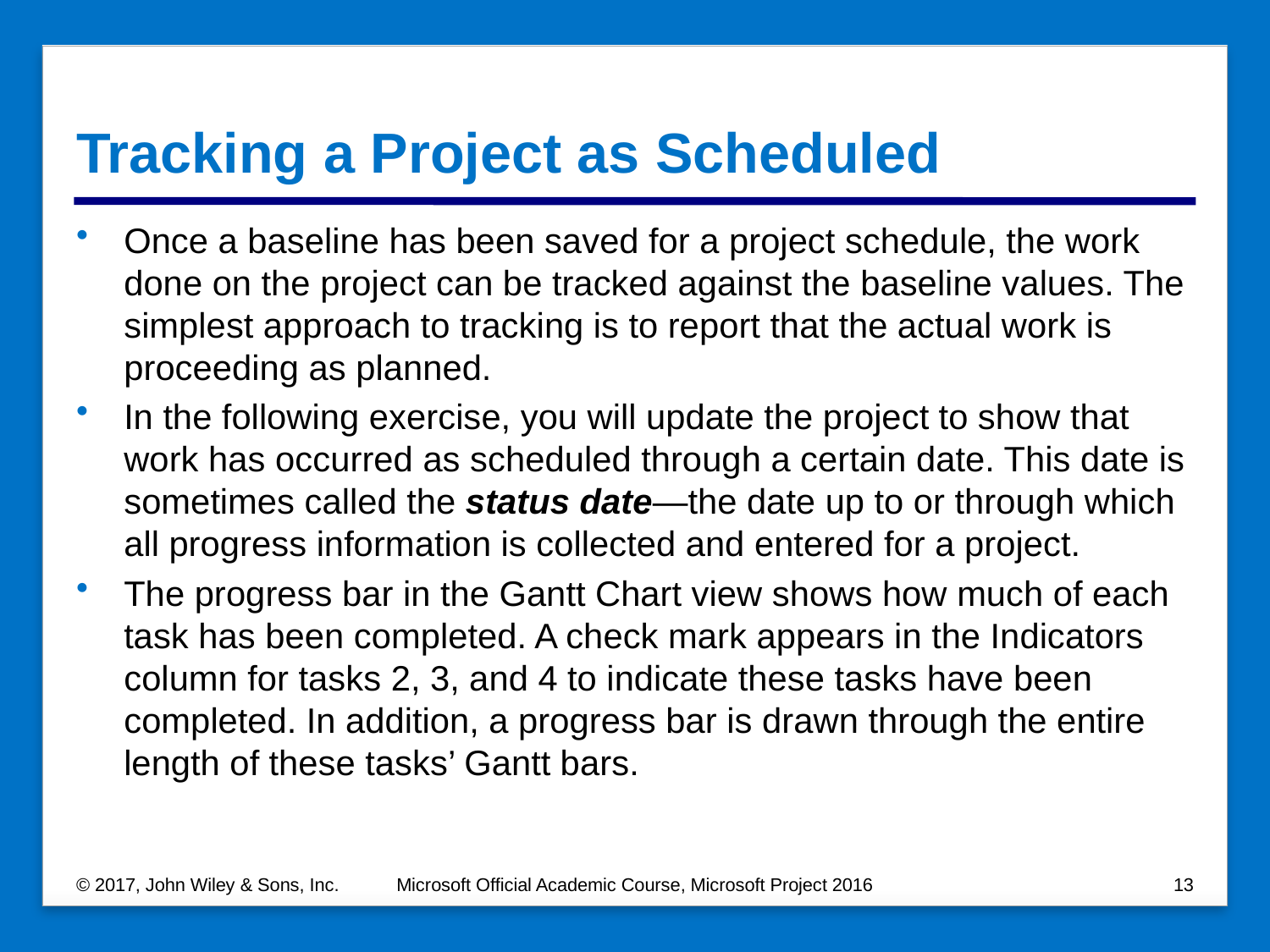

# Tracking a Project as Scheduled
Once a baseline has been saved for a project schedule, the work done on the project can be tracked against the baseline values. The simplest approach to tracking is to report that the actual work is proceeding as planned.
In the following exercise, you will update the project to show that work has occurred as scheduled through a certain date. This date is sometimes called the status date—the date up to or through which all progress information is collected and entered for a project.
The progress bar in the Gantt Chart view shows how much of each task has been completed. A check mark appears in the Indicators column for tasks 2, 3, and 4 to indicate these tasks have been completed. In addition, a progress bar is drawn through the entire length of these tasks’ Gantt bars.

© 2017, John Wiley & Sons, Inc.
Microsoft Official Academic Course, Microsoft Project 2016
13